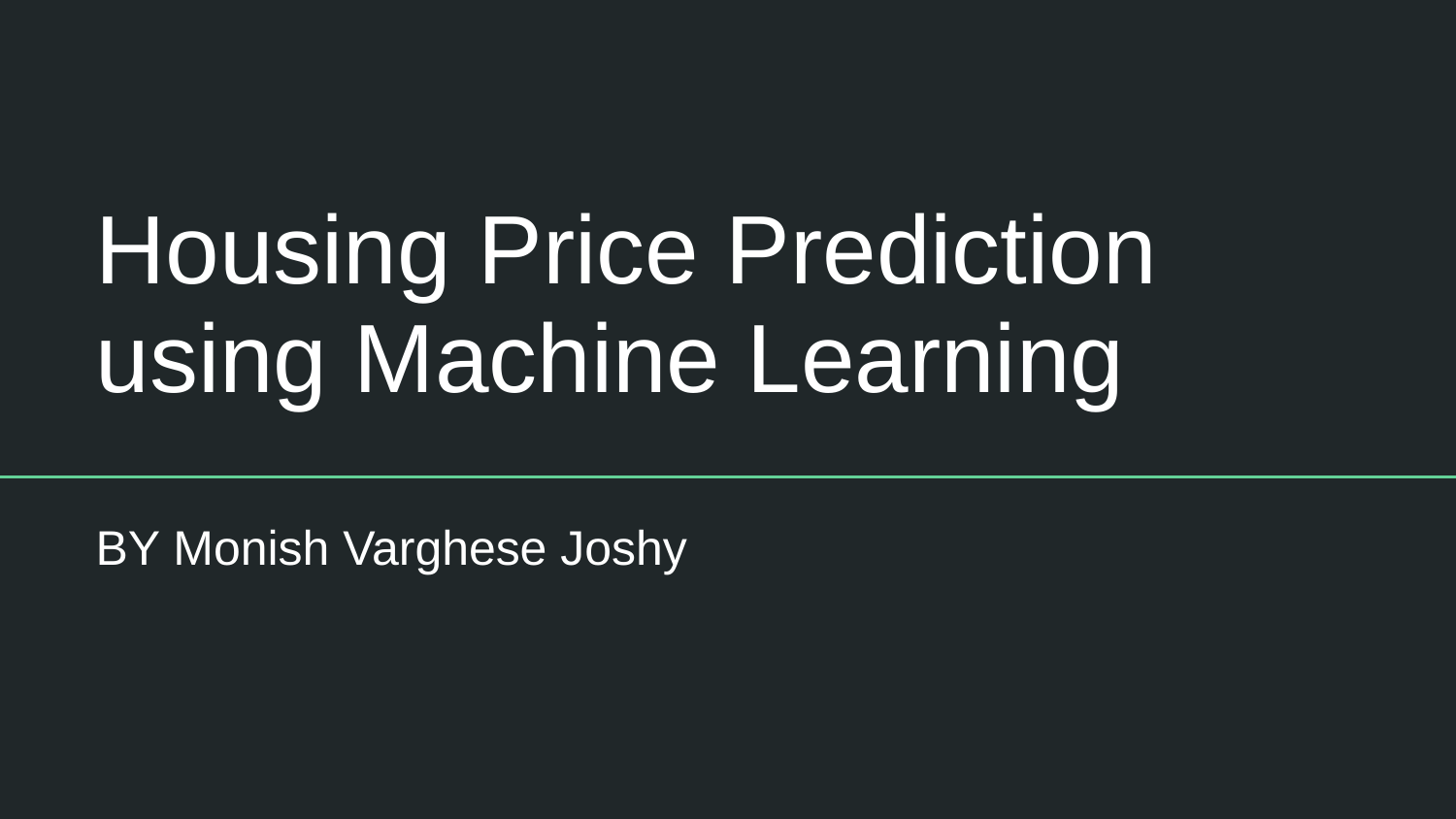

# Housing Price Prediction using Machine Learning
BY Monish Varghese Joshy